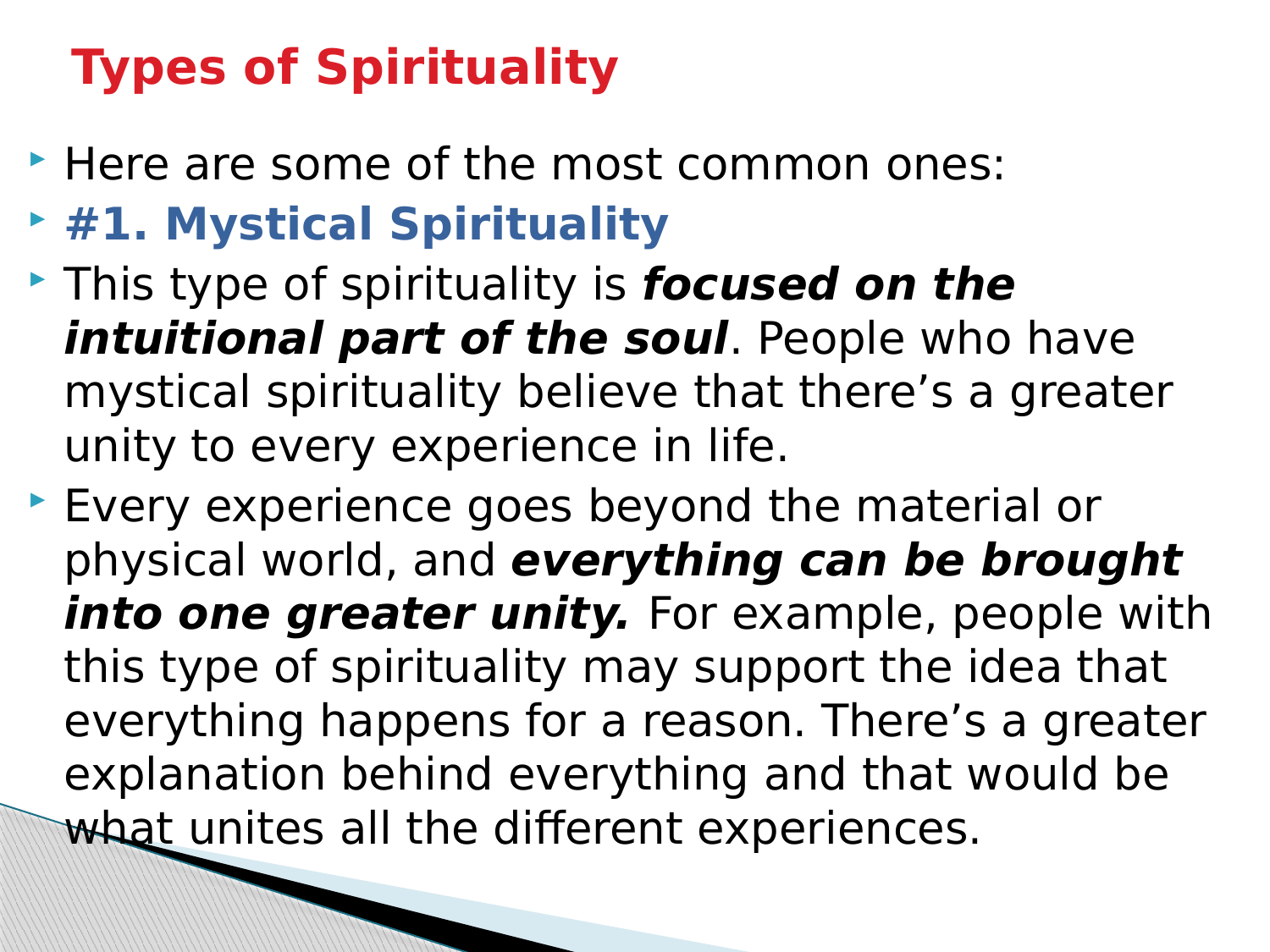

# Types of Spirituality
Here are some of the most common ones:
#1. Mystical Spirituality
This type of spirituality is focused on the intuitional part of the soul. People who have mystical spirituality believe that there’s a greater unity to every experience in life.
Every experience goes beyond the material or physical world, and everything can be brought into one greater unity. For example, people with this type of spirituality may support the idea that everything happens for a reason. There’s a greater explanation behind everything and that would be what unites all the different experiences.